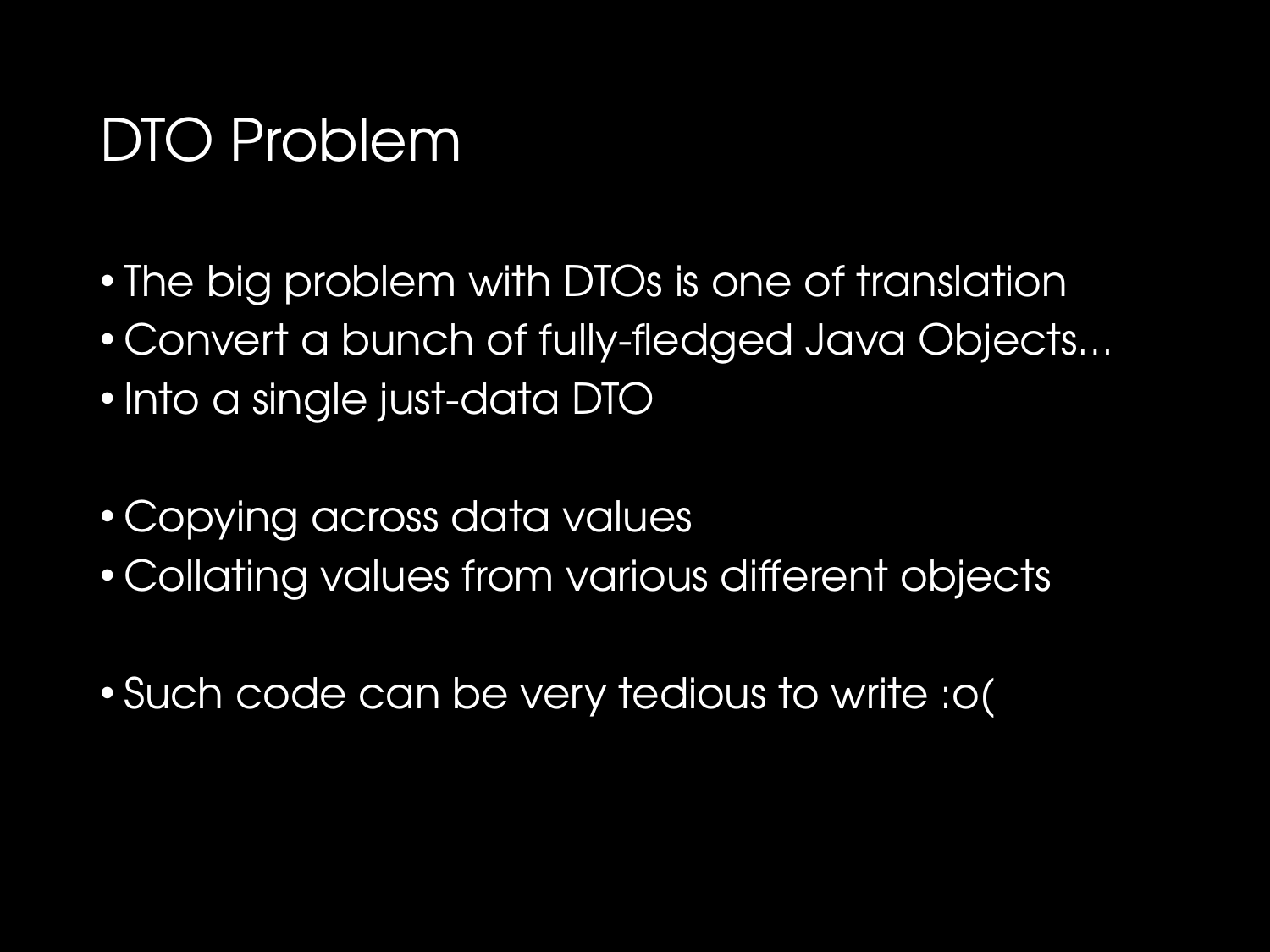

# DTO Problem
The big problem with DTOs is one of translation
Convert a bunch of fully-fledged Java Objects…
Into a single just-data DTO

Copying across data values
Collating values from various different objects

Such code can be very tedious to write :o(